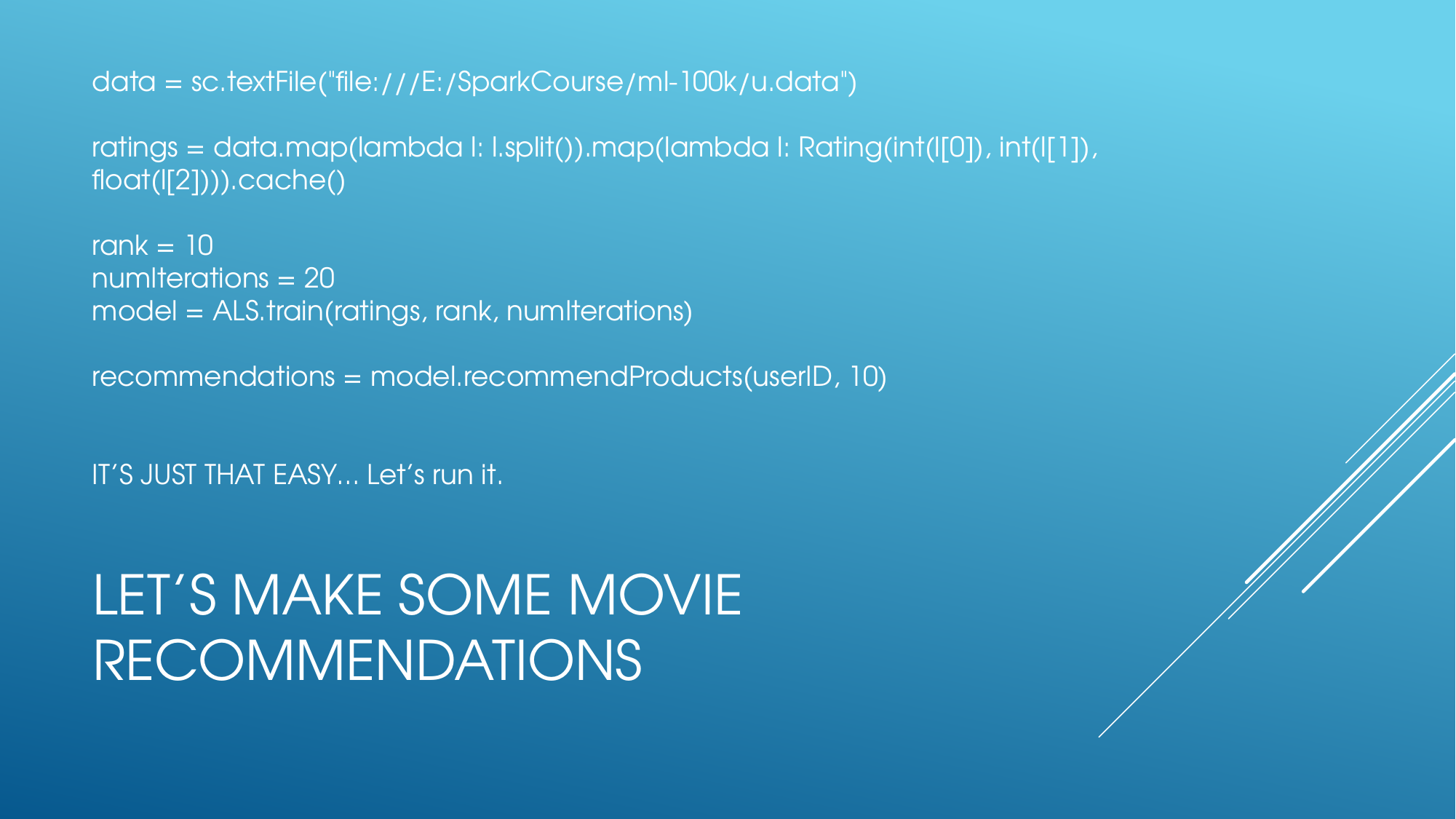

data = sc.textFile("file:///E:/SparkCourse/ml-100k/u.data")

ratings = data.map(lambda l: l.split()).map(lambda l: Rating(int(l[0]), int(l[1]), float(l[2]))).cache()

rank = 10
numIterations = 20
model = ALS.train(ratings, rank, numIterations)

recommendations = model.recommendProducts(userID, 10)

IT’S JUST THAT EASY… Let’s run it.
# Let’s make some movie recommendations